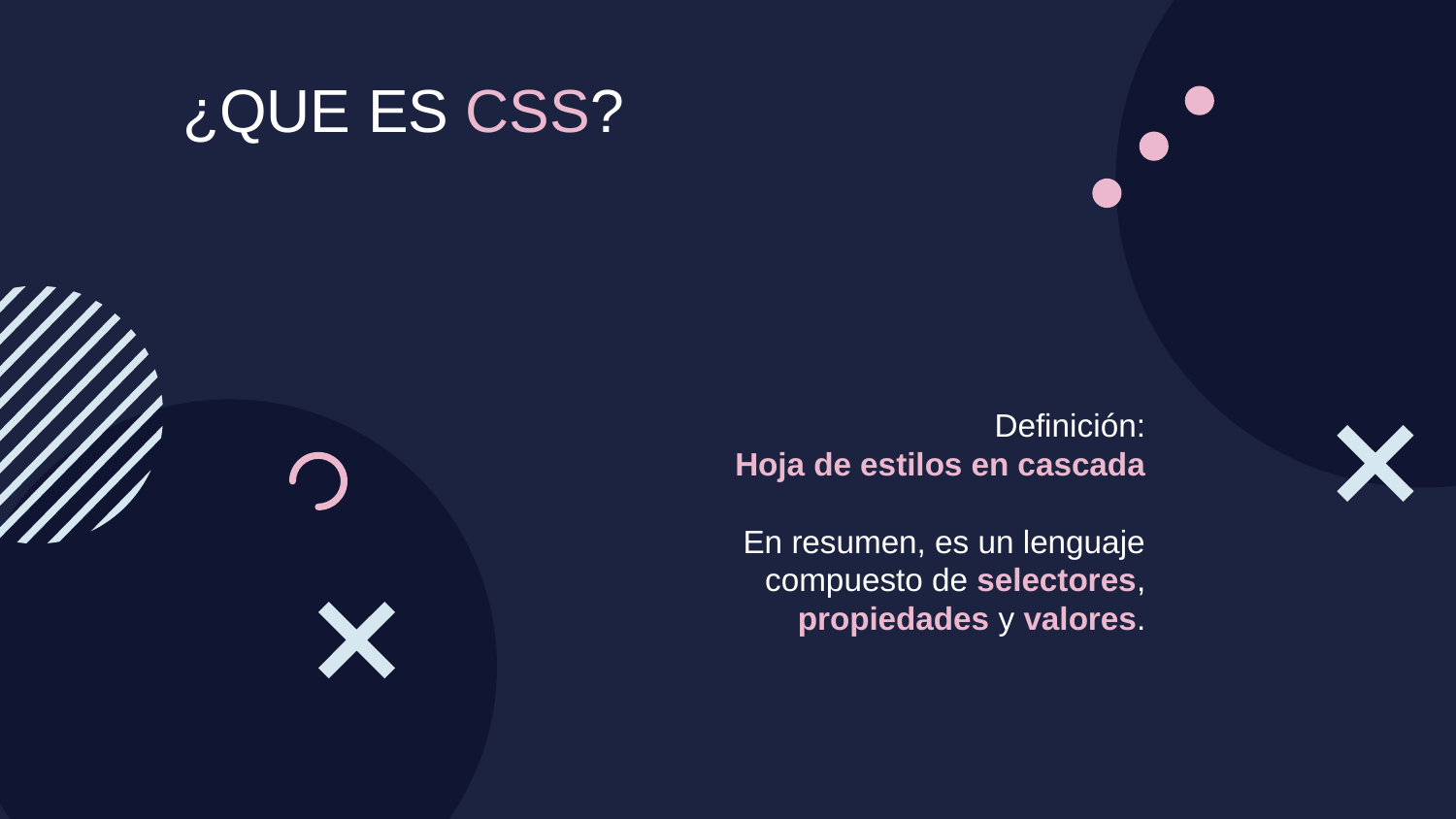

# ¿QUE ES CSS?

Definición:
Hoja de estilos en cascada

En resumen, es un lenguaje compuesto de selectores, propiedades y valores.